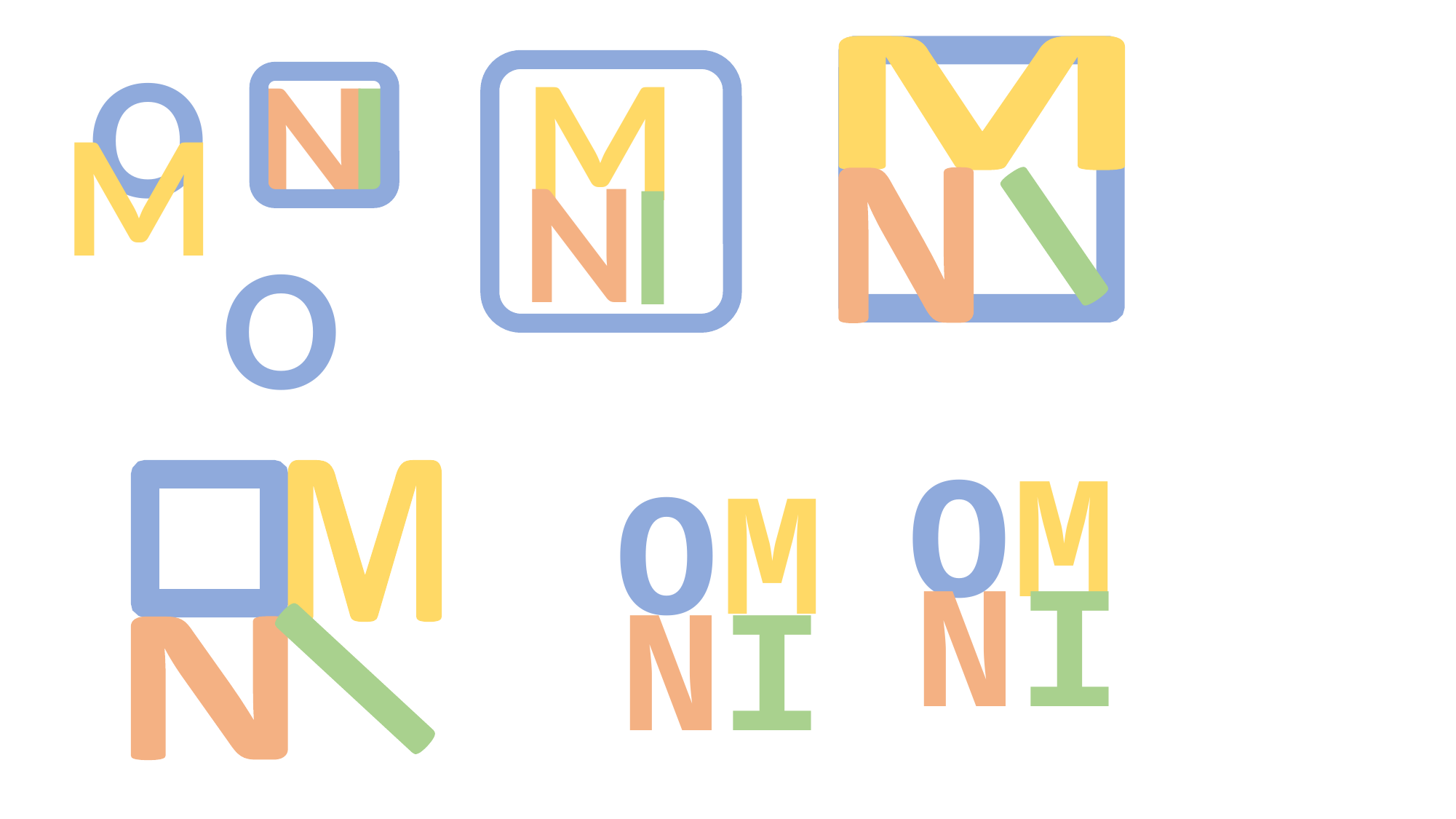

O
M
N
I

M
N
I
O
OM
O
M

NI
N
I